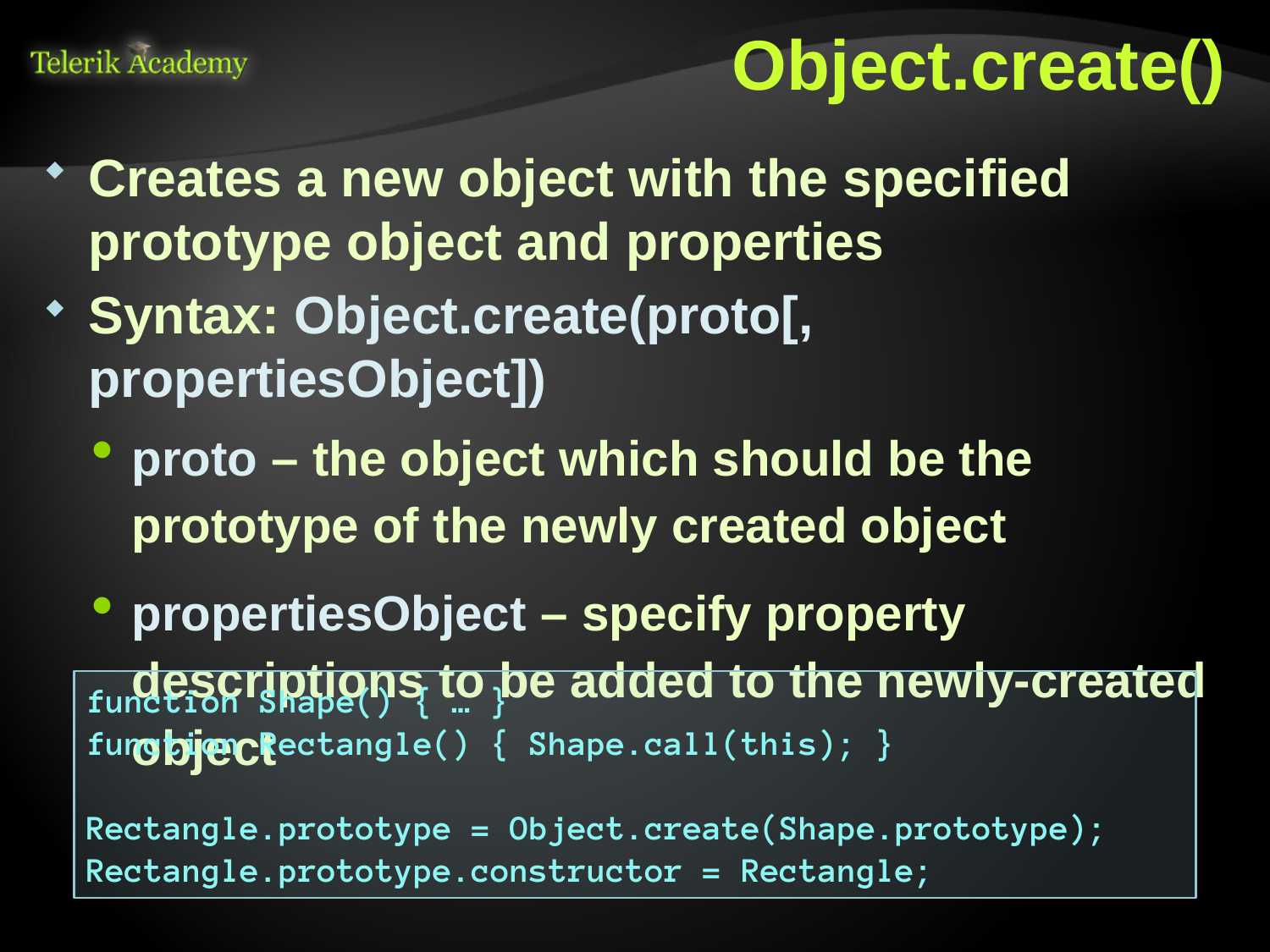

# Object.create()
Creates a new object with the specified prototype object and properties
Syntax: Object.create(proto[, propertiesObject])
proto – the object which should be the prototype of the newly created object
propertiesObject – specify property descriptions to be added to the newly-created object
function Shape() { … }
function Rectangle() { Shape.call(this); }

Rectangle.prototype = Object.create(Shape.prototype);
Rectangle.prototype.constructor = Rectangle;